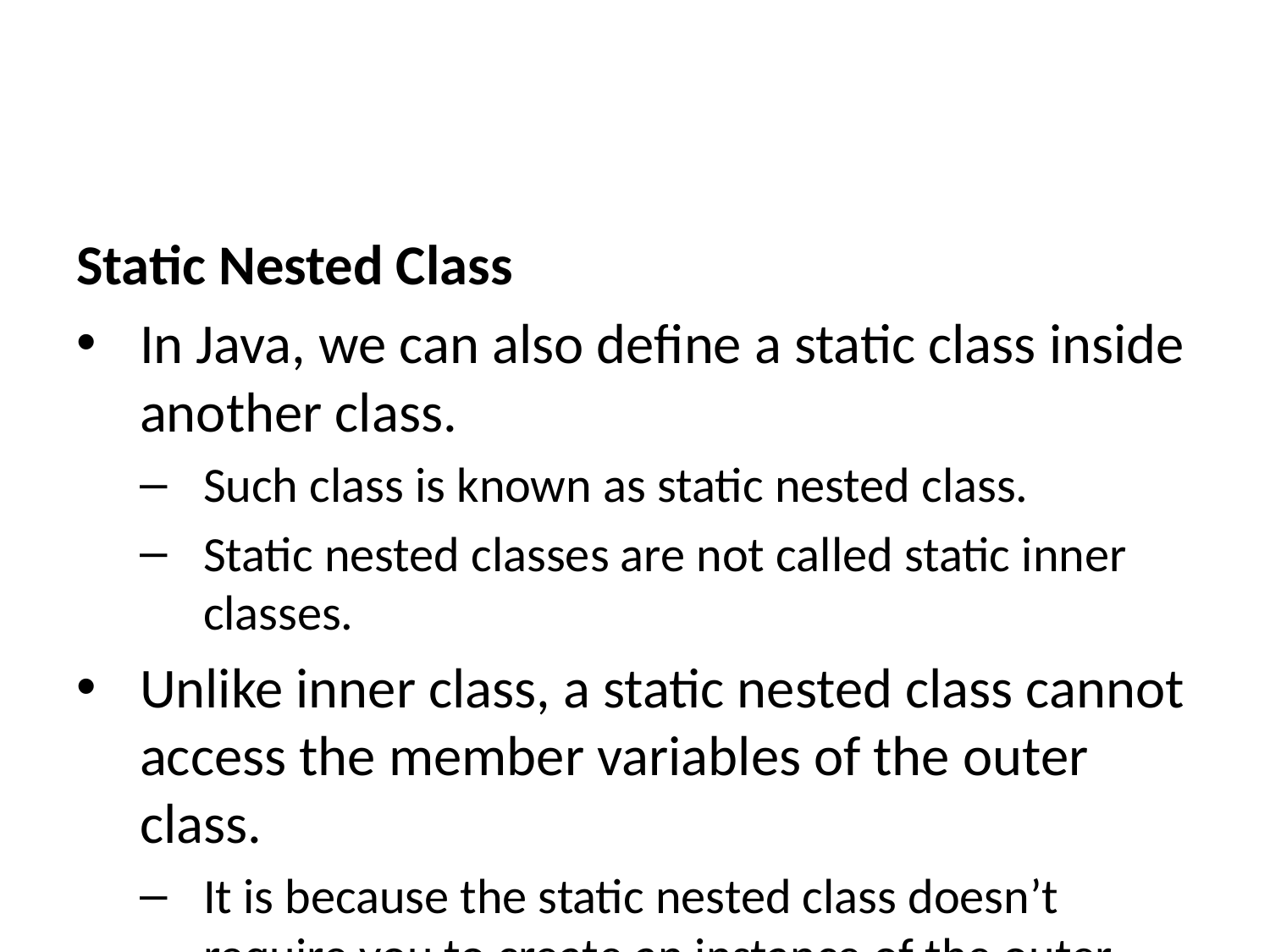

Static Nested Class
In Java, we can also define a static class inside another class.
Such class is known as static nested class.
Static nested classes are not called static inner classes.
Unlike inner class, a static nested class cannot access the member variables of the outer class.
It is because the static nested class doesn’t require you to create an instance of the outer class.
Java linenums="1" OuterClass.NestedClass obj = new OuterClass.NestedClass();
Here, we are creating an object of the static nested class by simply using the class name of the outer class.
Hence, the outer class cannot be referenced using OuterClass.this.